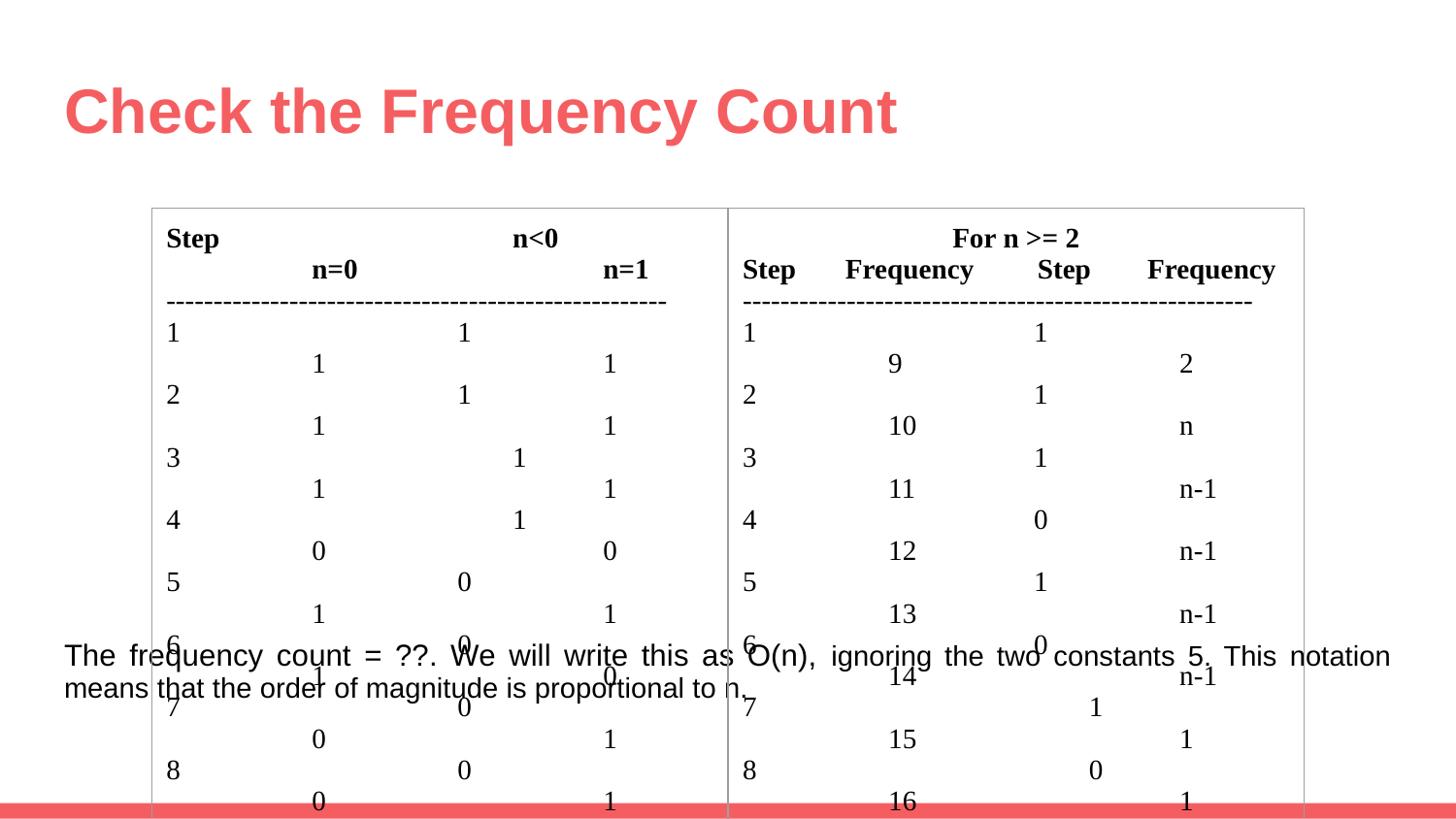

# Check the Frequency Count

The frequency count = ??. We will write this as O(n), ignoring the two constants 5. This notation means that the order of magnitude is proportional to n.
| Step n<0 n=0 n=1 ----------------------------------------------------- 1 1 1 1 2 1 1 1 3 1 1 1 4 1 0 0 5 0 1 1 6 0 1 0 7 0 0 1 8 0 0 1 9-15 0 0 0 | For n >= 2 Step Frequency Step Frequency ------------------------------------------------------ 1 1 9 2 2 1 10 n 3 1 11 n-1 4 0 12 n-1 5 1 13 n-1 6 0 14 n-1 7 1 15 1 8 0 16 1 |
| --- | --- |